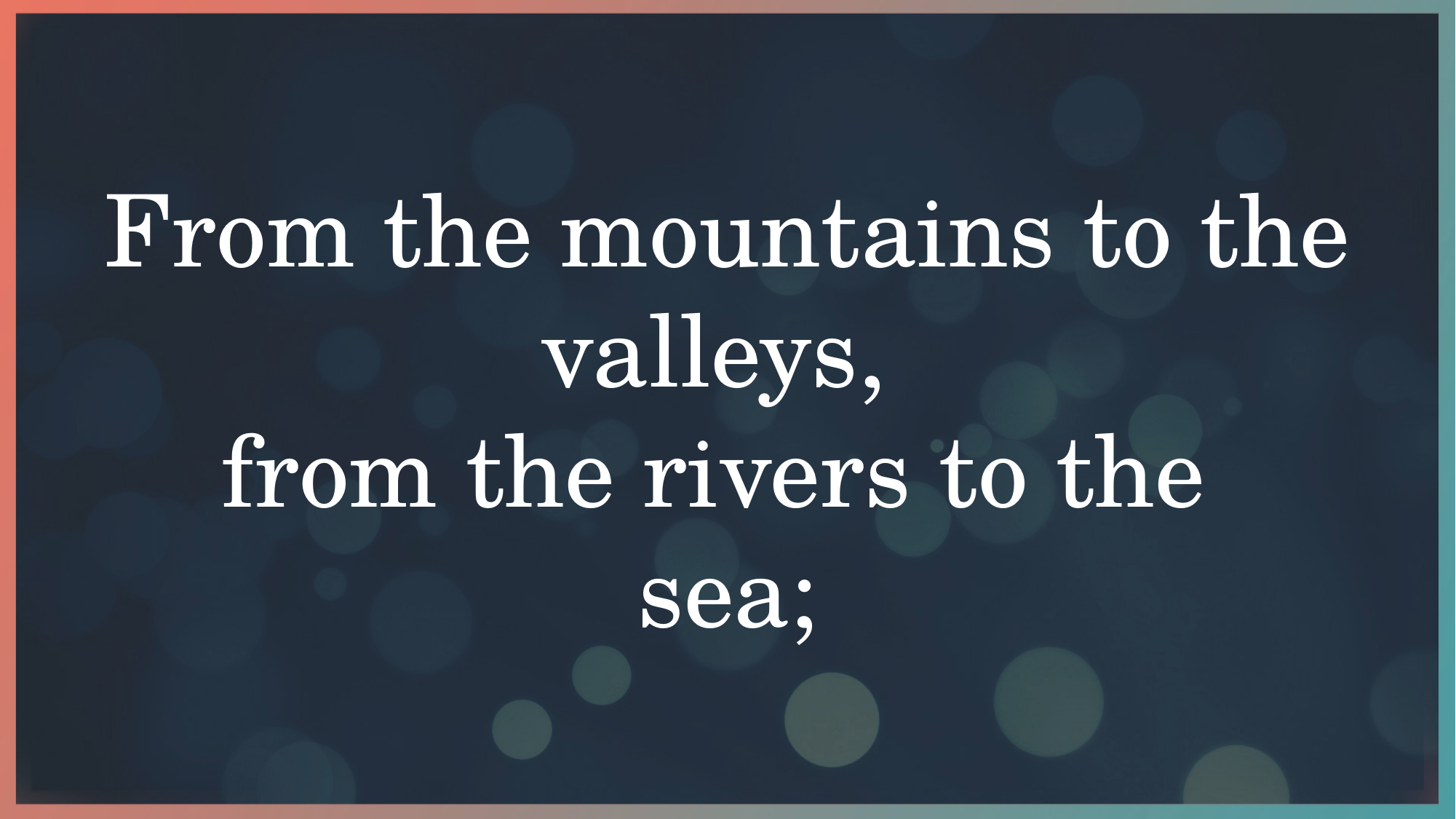

From the mountains to the valleys,
from the rivers to the
sea;